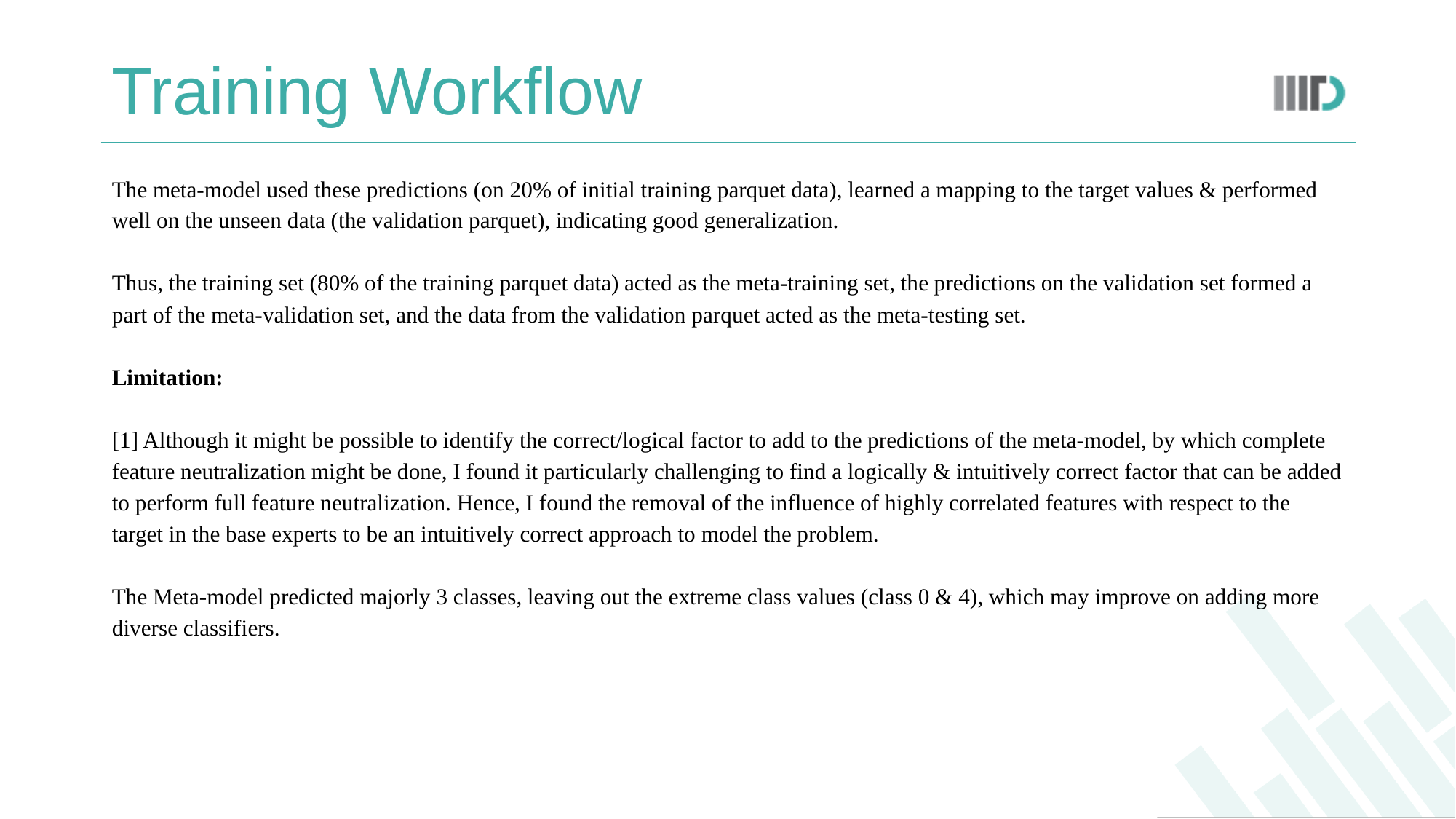

# Training Workflow
The meta-model used these predictions (on 20% of initial training parquet data), learned a mapping to the target values & performed well on the unseen data (the validation parquet), indicating good generalization.

Thus, the training set (80% of the training parquet data) acted as the meta-training set, the predictions on the validation set formed a part of the meta-validation set, and the data from the validation parquet acted as the meta-testing set.

Limitation:

[1] Although it might be possible to identify the correct/logical factor to add to the predictions of the meta-model, by which complete feature neutralization might be done, I found it particularly challenging to find a logically & intuitively correct factor that can be added to perform full feature neutralization. Hence, I found the removal of the influence of highly correlated features with respect to the target in the base experts to be an intuitively correct approach to model the problem.

The Meta-model predicted majorly 3 classes, leaving out the extreme class values (class 0 & 4), which may improve on adding more diverse classifiers.